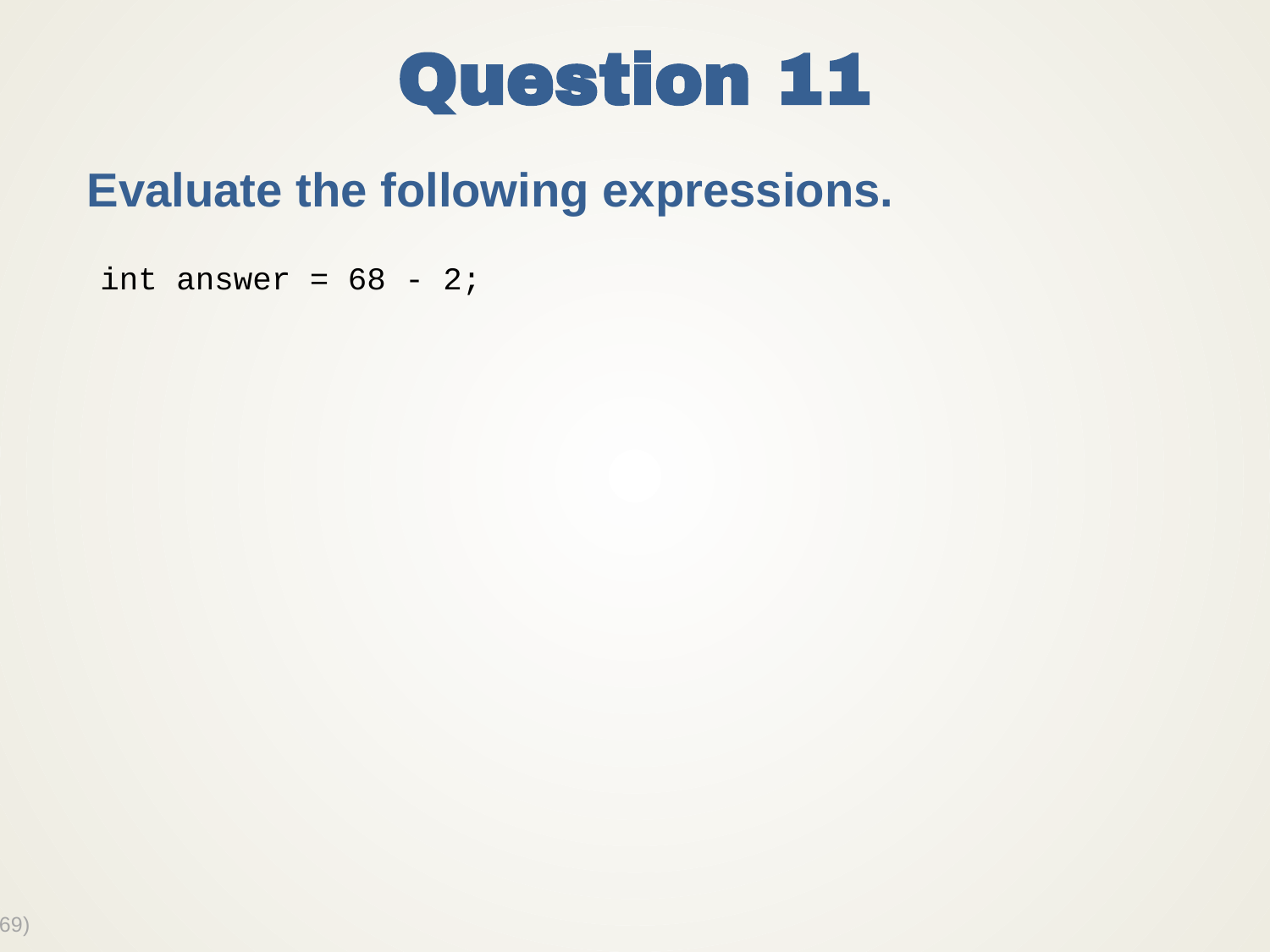

# Question 11
Evaluate the following expressions.
int answer = 68 - 2;